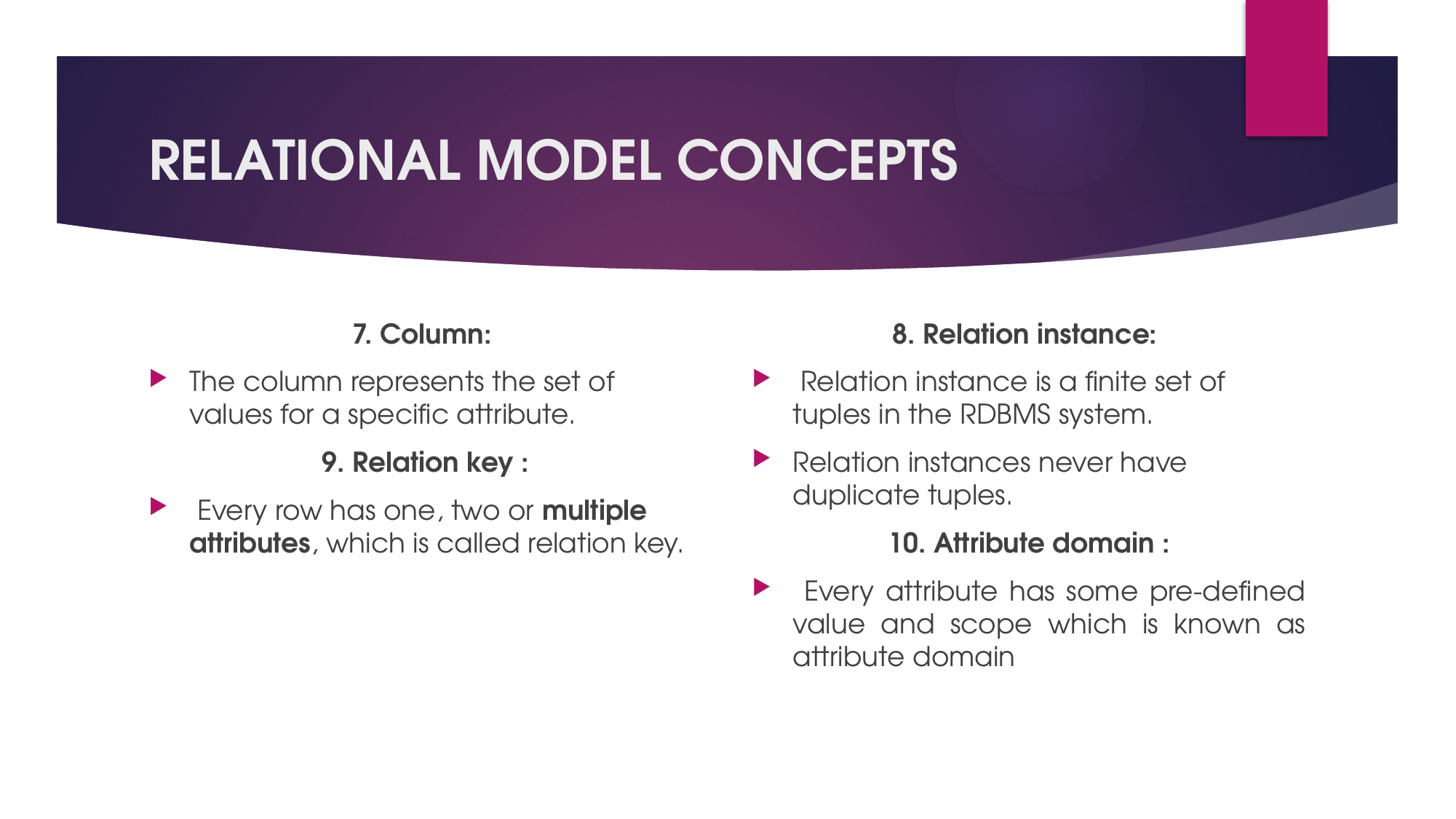

# RELATIONAL MODEL CONCEPTS
7. Column:
The column represents the set of values for a specific attribute.
9. Relation key :
 Every row has one, two or multiple attributes, which is called relation key.
8. Relation instance:
 Relation instance is a finite set of tuples in the RDBMS system.
Relation instances never have duplicate tuples.
10. Attribute domain :
 Every attribute has some pre-defined value and scope which is known as attribute domain